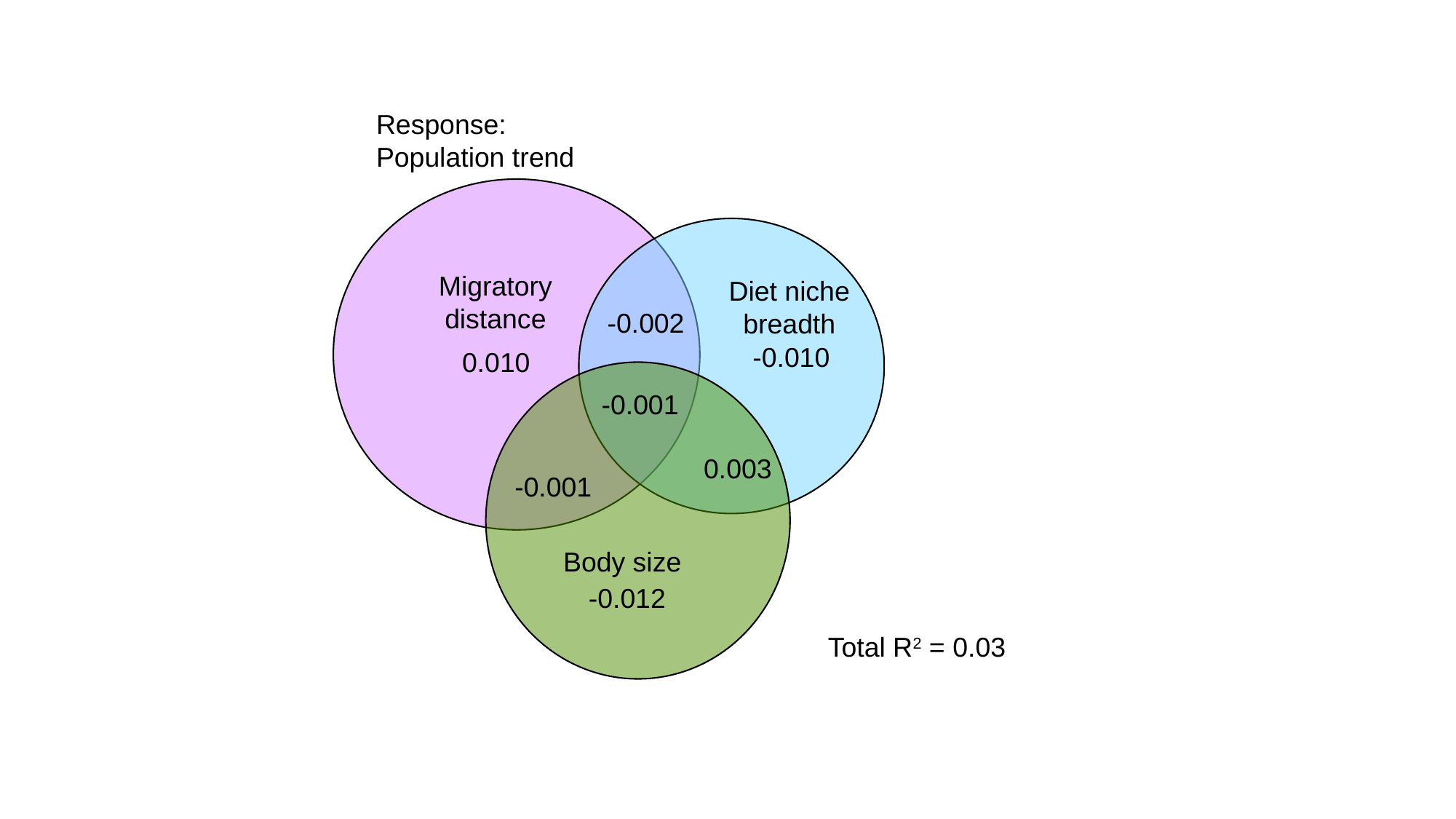

Response:
Population trend

Migratory distance
Diet niche breadth
   -0.002
-0.010
0.010

    -0.001
    0.003
-0.001
Body size
    -0.012
Total R2 = 0.03